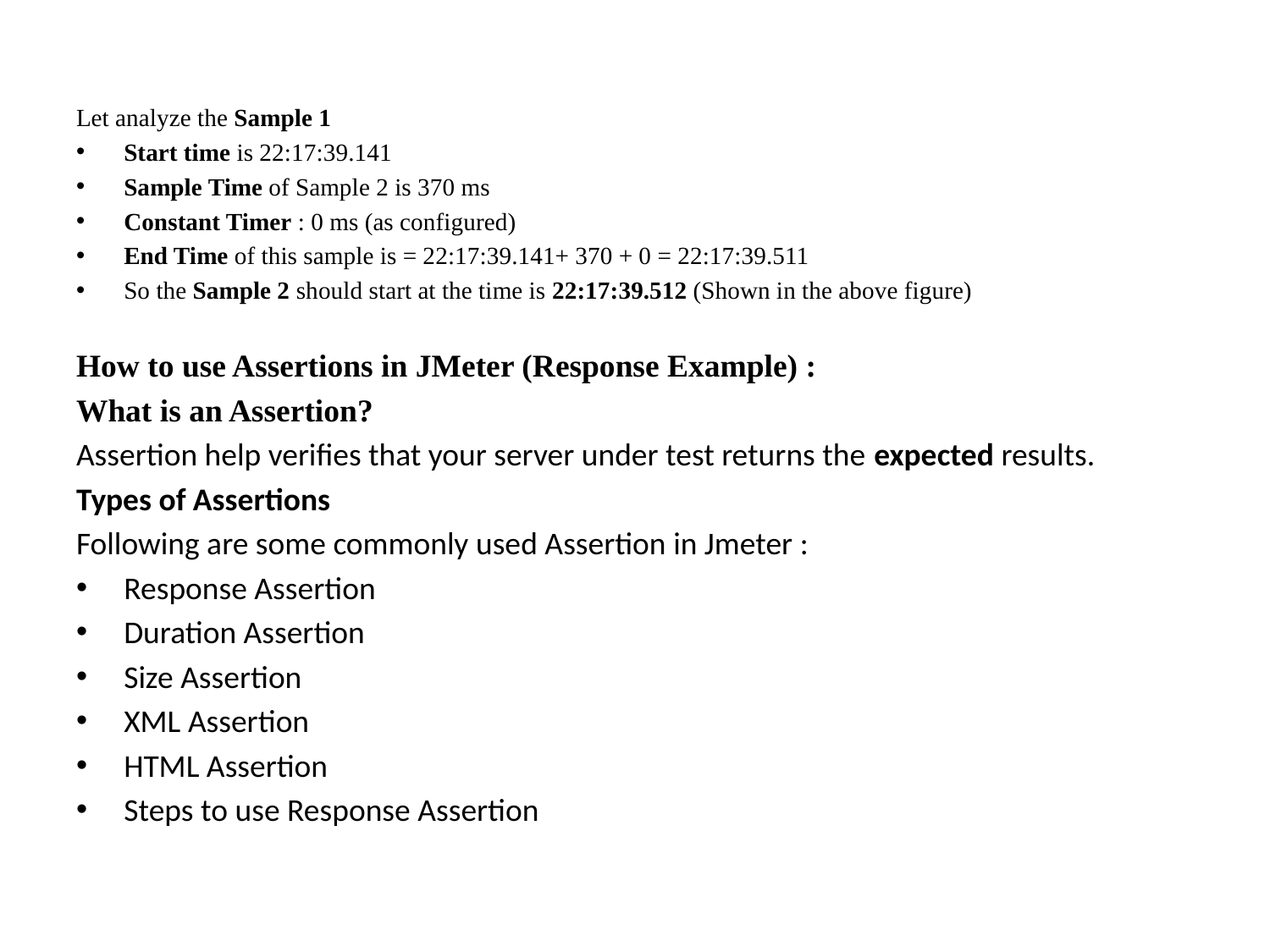

Let analyze the Sample 1
Start time is 22:17:39.141
Sample Time of Sample 2 is 370 ms
Constant Timer : 0 ms (as configured)
End Time of this sample is = 22:17:39.141+ 370 + 0 = 22:17:39.511
So the Sample 2 should start at the time is 22:17:39.512 (Shown in the above figure)

How to use Assertions in JMeter (Response Example) :
What is an Assertion?
Assertion help verifies that your server under test returns the expected results.
Types of Assertions
Following are some commonly used Assertion in Jmeter :
Response Assertion
Duration Assertion
Size Assertion
XML Assertion
HTML Assertion
Steps to use Response Assertion